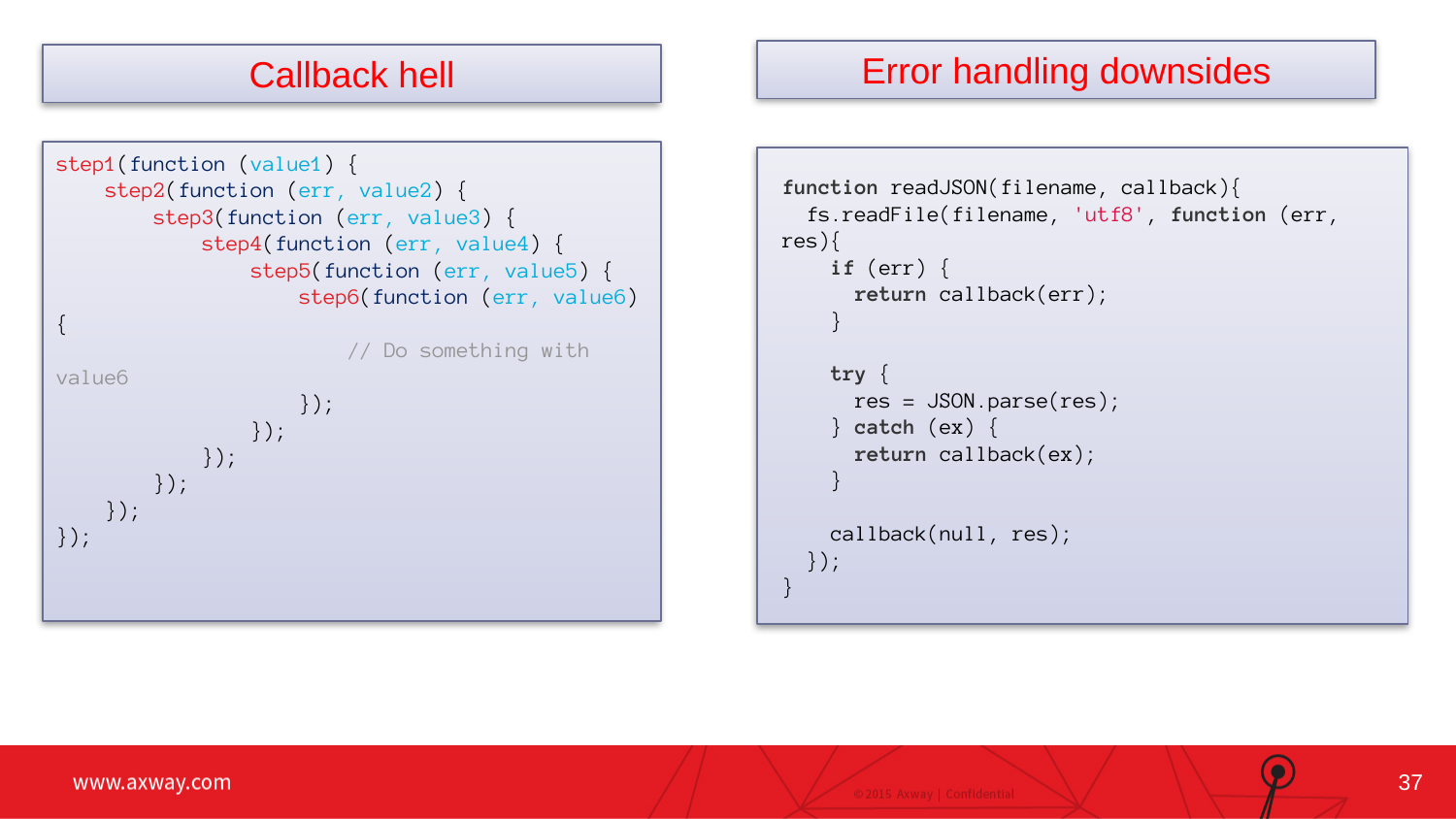

Error handling downsides
Callback hell
step1(function (value1) {
    step2(function (err, value2) {
        step3(function (err, value3) {
            step4(function (err, value4) {
                step5(function (err, value5) {
                    step6(function (err, value6) {
                        // Do something with value6
                    });
                });
            });
        });
    });
});

function readJSON(filename, callback){
  fs.readFile(filename, 'utf8', function (err, res){
    if (err) {
      return callback(err);
    }

    try {
      res = JSON.parse(res);
    } catch (ex) {
      return callback(ex);
    }

    callback(null, res);
  });
}
Changing the Full-Width Photo:
Ideally new photo is 10” wide x 5” high
(this will fill the entire slide, minus bar)
Double click on photo
Right click on photo
Select “Change Picture” from menu
37